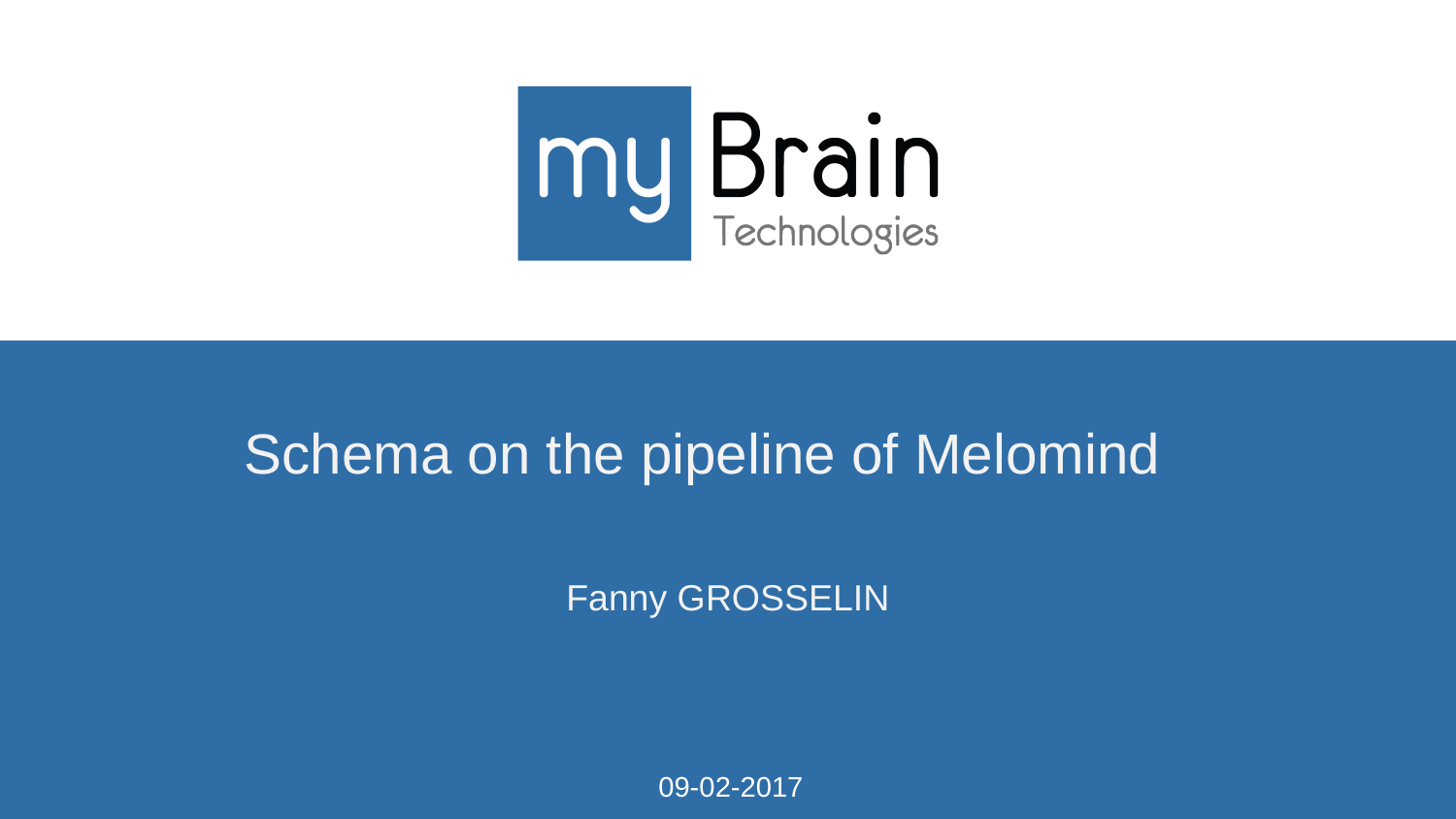

# Schema on the pipeline of Melomind
Fanny GROSSELIN
09-02-2017